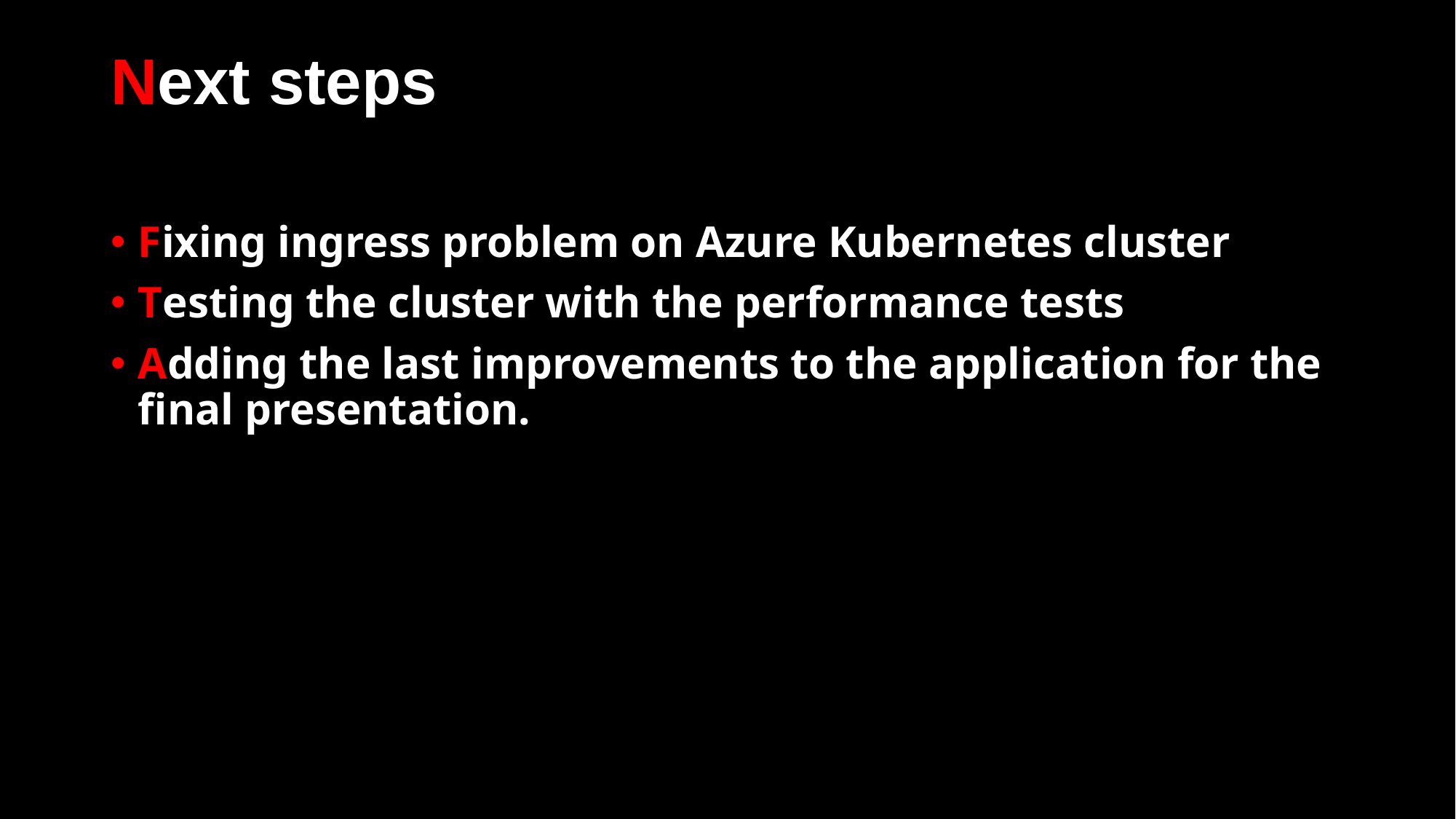

# Next steps
Fixing ingress problem on Azure Kubernetes cluster
Testing the cluster with the performance tests
Adding the last improvements to the application for the final presentation.